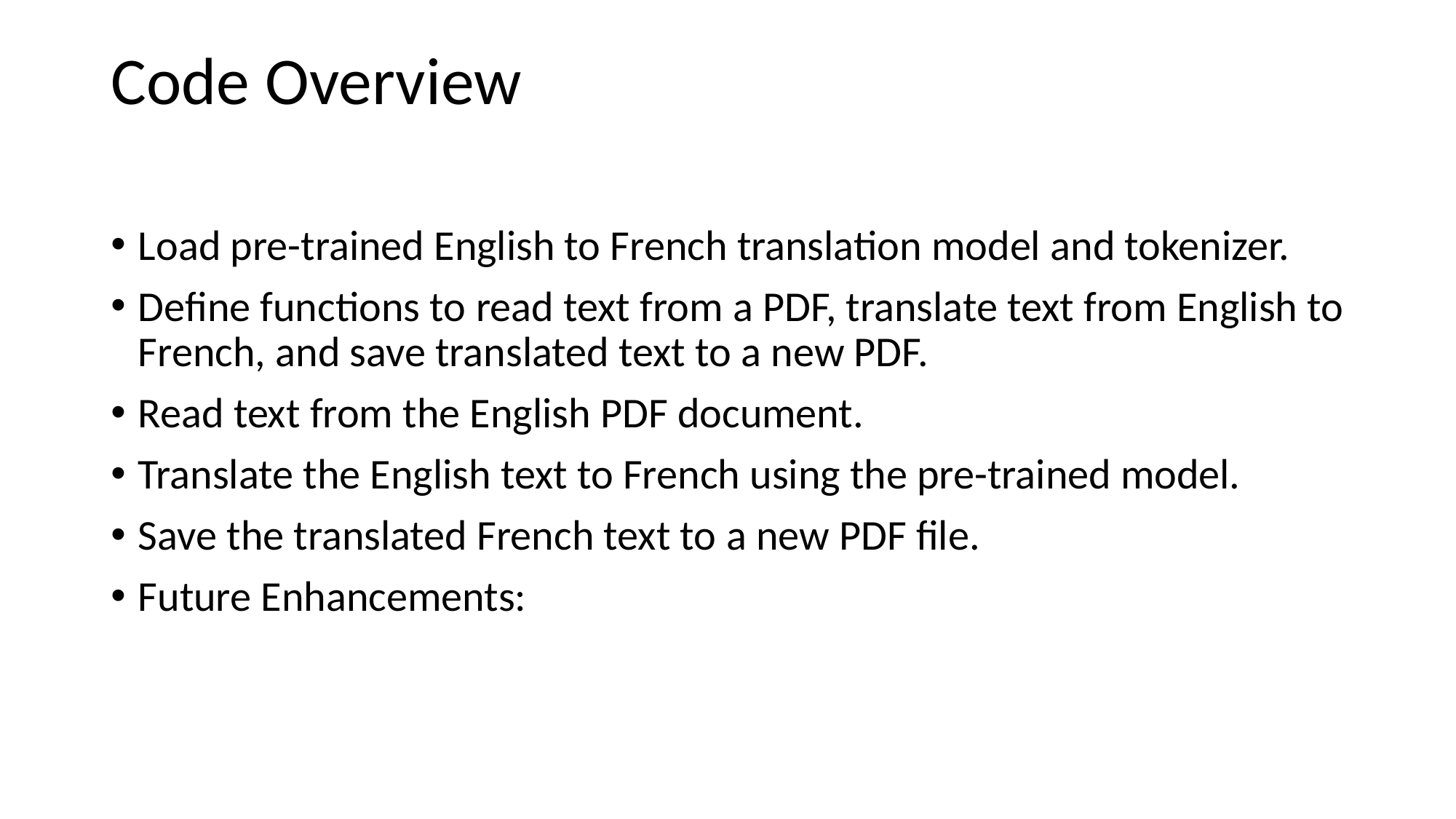

# Code Overview
Load pre-trained English to French translation model and tokenizer.
Define functions to read text from a PDF, translate text from English to French, and save translated text to a new PDF.
Read text from the English PDF document.
Translate the English text to French using the pre-trained model.
Save the translated French text to a new PDF file.
Future Enhancements: